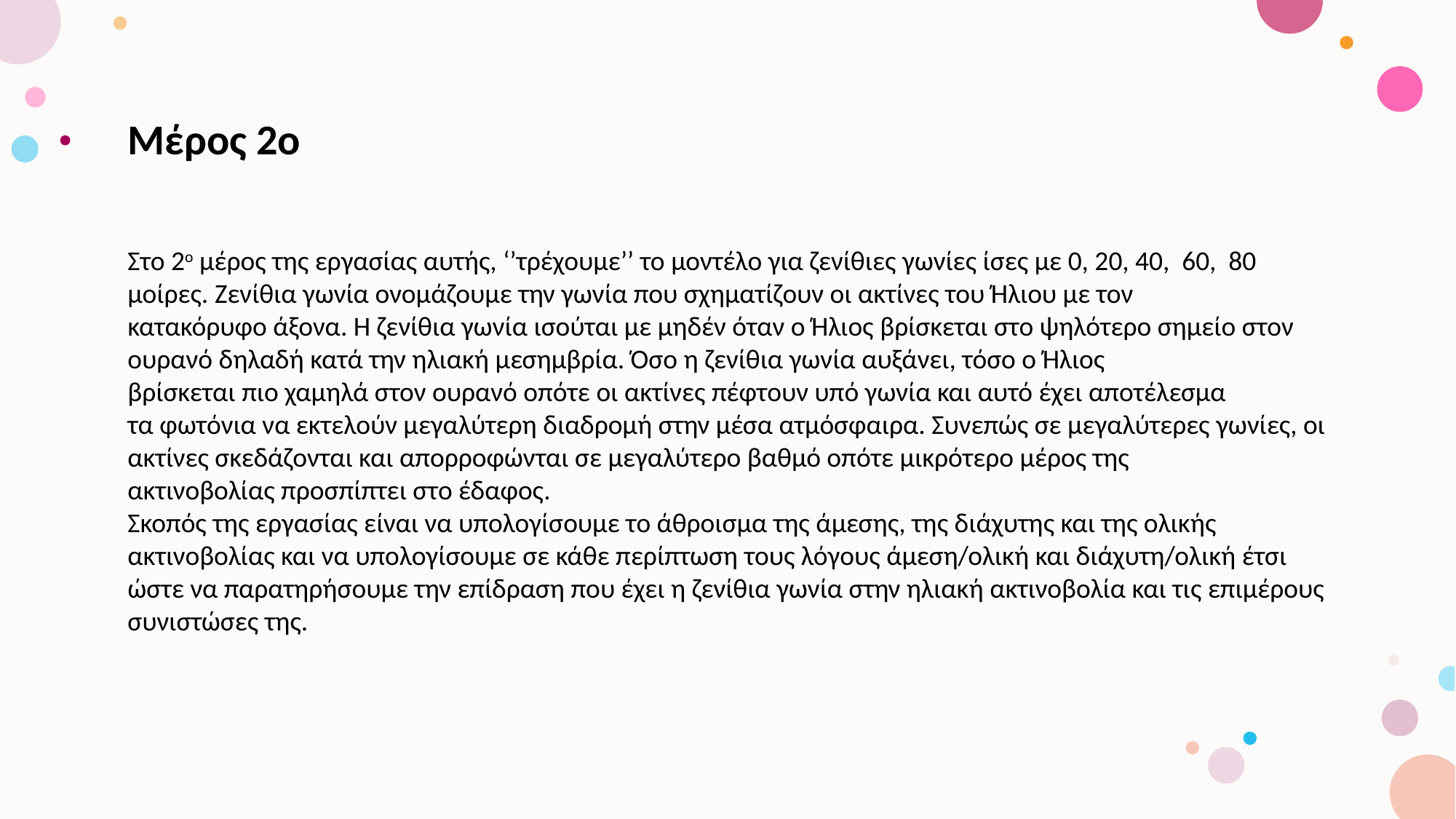

Μέρος 2ο
Στο 2ο μέρος της εργασίας αυτής, ‘’τρέχουμε’’ το μοντέλο για ζενίθιες γωνίες ίσες με 0, 20, 40,  60,  80 μοίρες. Ζενίθια γωνία ονομάζουμε την γωνία που σχηματίζουν οι ακτίνες του Ήλιου με τον
κατακόρυφο άξονα. Η ζενίθια γωνία ισούται με μηδέν όταν ο Ήλιος βρίσκεται στο ψηλότερο σημείο στον ουρανό δηλαδή κατά την ηλιακή μεσημβρία. Όσο η ζενίθια γωνία αυξάνει, τόσο ο Ήλιος
βρίσκεται πιο χαμηλά στον ουρανό οπότε οι ακτίνες πέφτουν υπό γωνία και αυτό έχει αποτέλεσμα
τα φωτόνια να εκτελούν μεγαλύτερη διαδρομή στην μέσα ατμόσφαιρα. Συνεπώς σε μεγαλύτερες γωνίες, οι ακτίνες σκεδάζονται και απορροφώνται σε μεγαλύτερο βαθμό οπότε μικρότερο μέρος της
ακτινοβολίας προσπίπτει στο έδαφος.
Σκοπός της εργασίας είναι να υπολογίσουμε το άθροισμα της άμεσης, της διάχυτης και της ολικής ακτινοβολίας και να υπολογίσουμε σε κάθε περίπτωση τους λόγους άμεση/ολική και διάχυτη/ολική έτσι ώστε να παρατηρήσουμε την επίδραση που έχει η ζενίθια γωνία στην ηλιακή ακτινοβολία και τις επιμέρους συνιστώσες της.